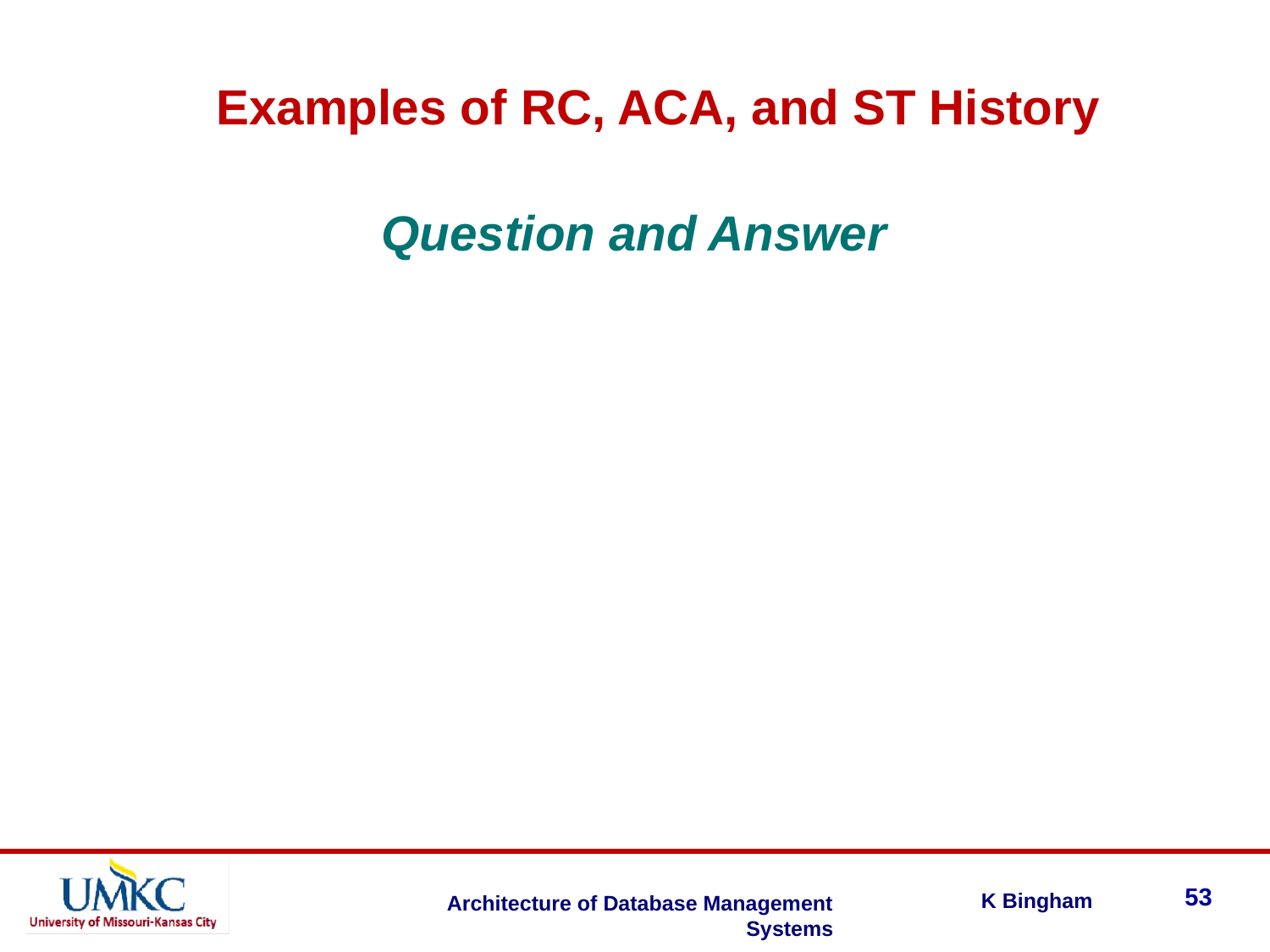

Examples of RC, ACA, and ST History
Question and Answer
53